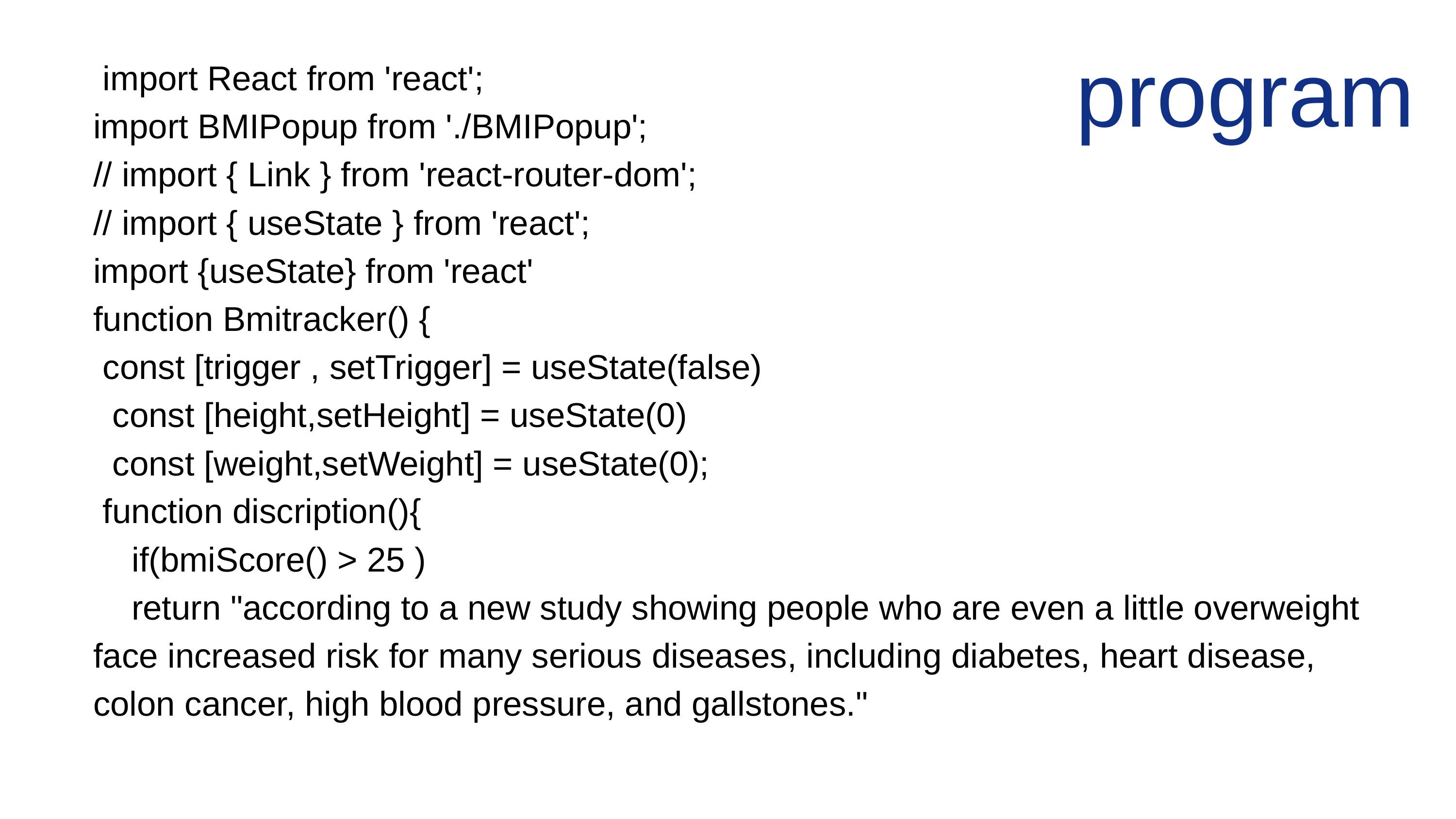

program
 import React from 'react';
import BMIPopup from './BMIPopup';
// import { Link } from 'react-router-dom';
// import { useState } from 'react';
import {useState} from 'react'
function Bmitracker() {
 const [trigger , setTrigger] = useState(false)
  const [height,setHeight] = useState(0)
  const [weight,setWeight] = useState(0);
 function discription(){
    if(bmiScore() > 25 )
    return "according to a new study showing people who are even a little overweight face increased risk for many serious diseases, including diabetes, heart disease, colon cancer, high blood pressure, and gallstones."